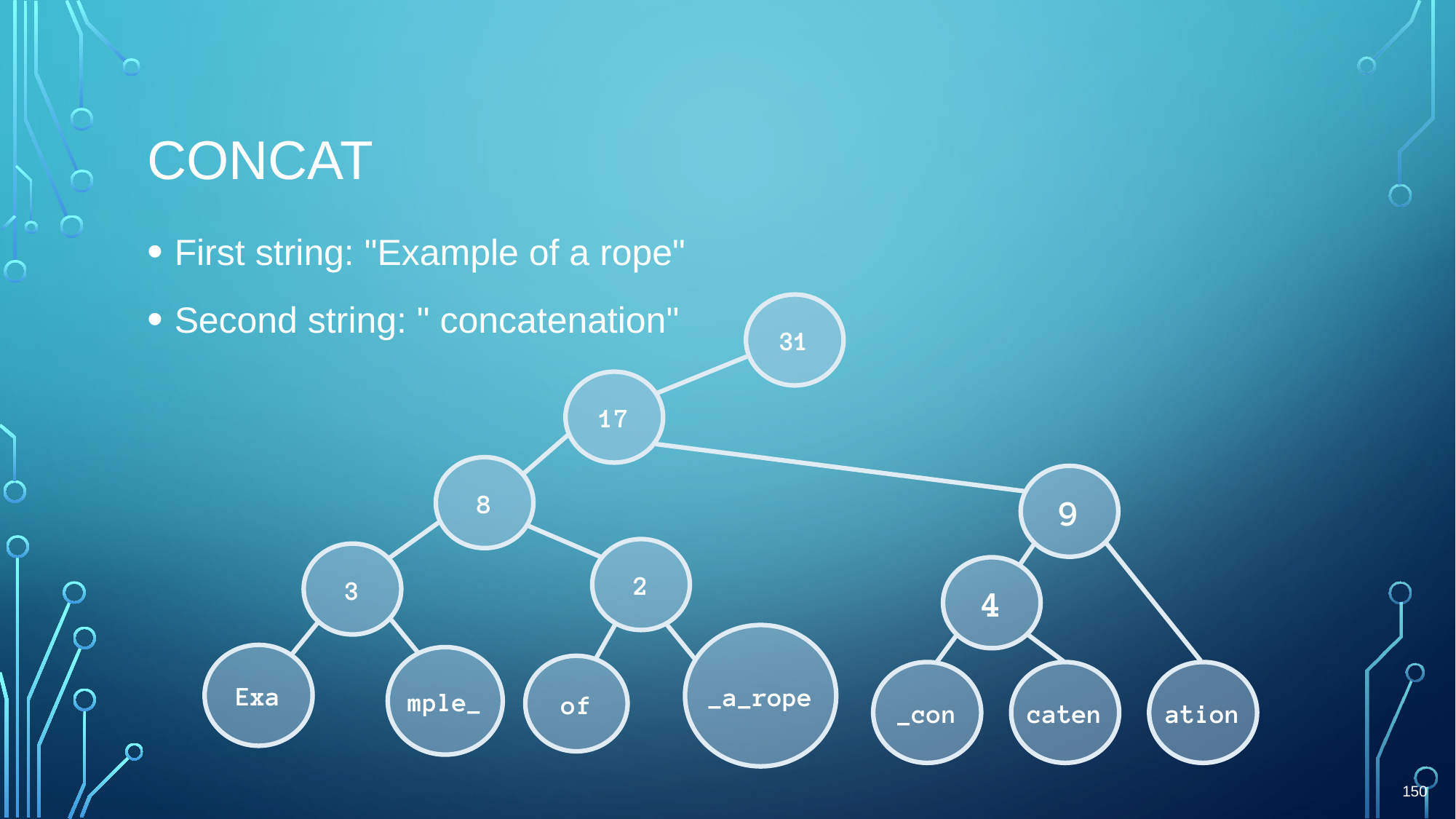

# Concat
First string: "Example of a rope"
Second string: " concatenation"
31

17

8
9

2

3
4

_a_rope

Exa
mple_
of
_con
caten
ation
150